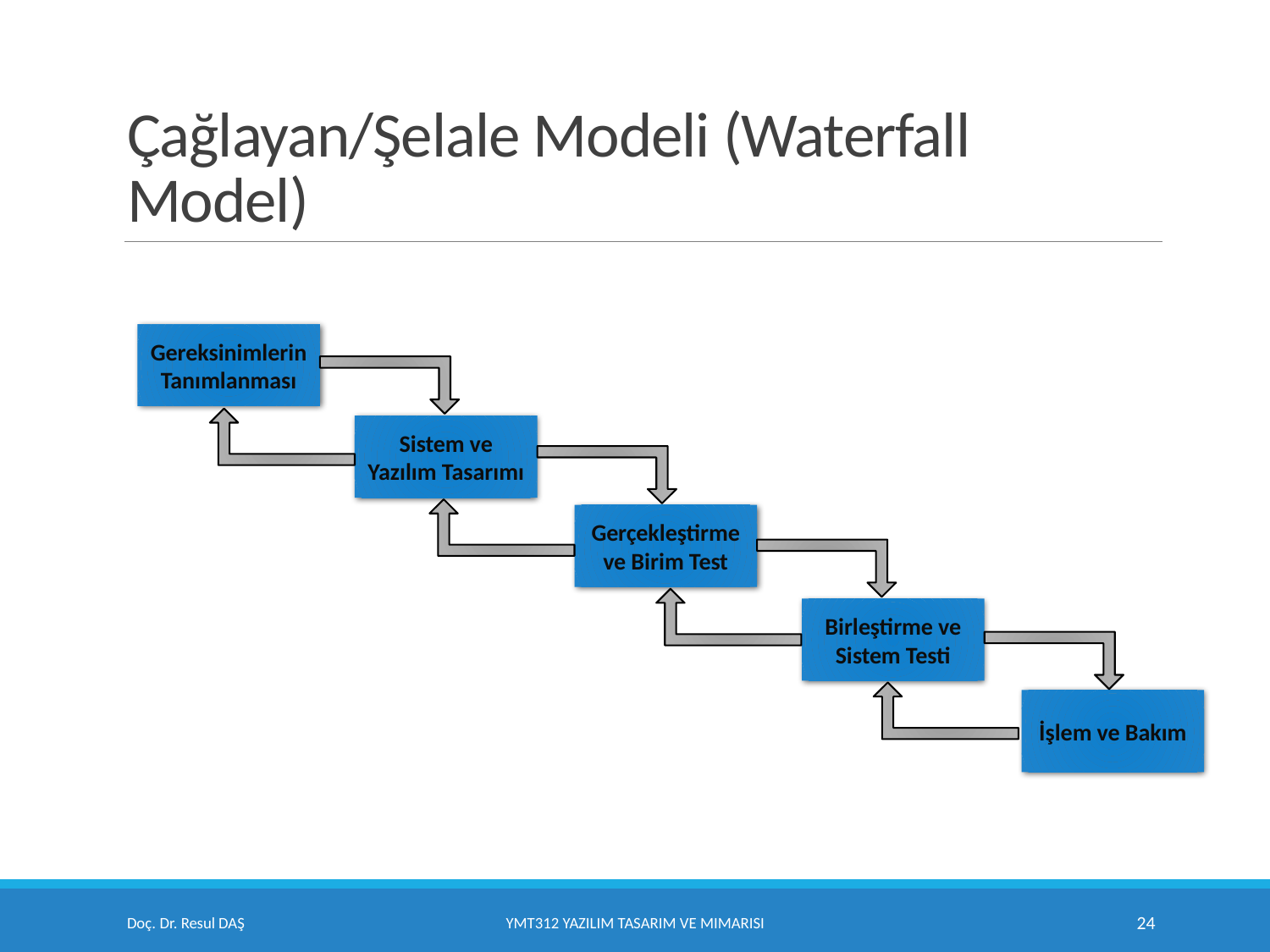

# Çağlayan/Şelale Modeli (Waterfall Model)
Gereksinimlerin Tanımlanması

Sistem ve Yazılım Tasarımı

Gerçekleştirme ve Birim Test

Birleştirme ve Sistem Testi

İşlem ve Bakım
Doç. Dr. Resul DAŞ
YMT312 Yazılım Tasarım ve Mimarisi
24